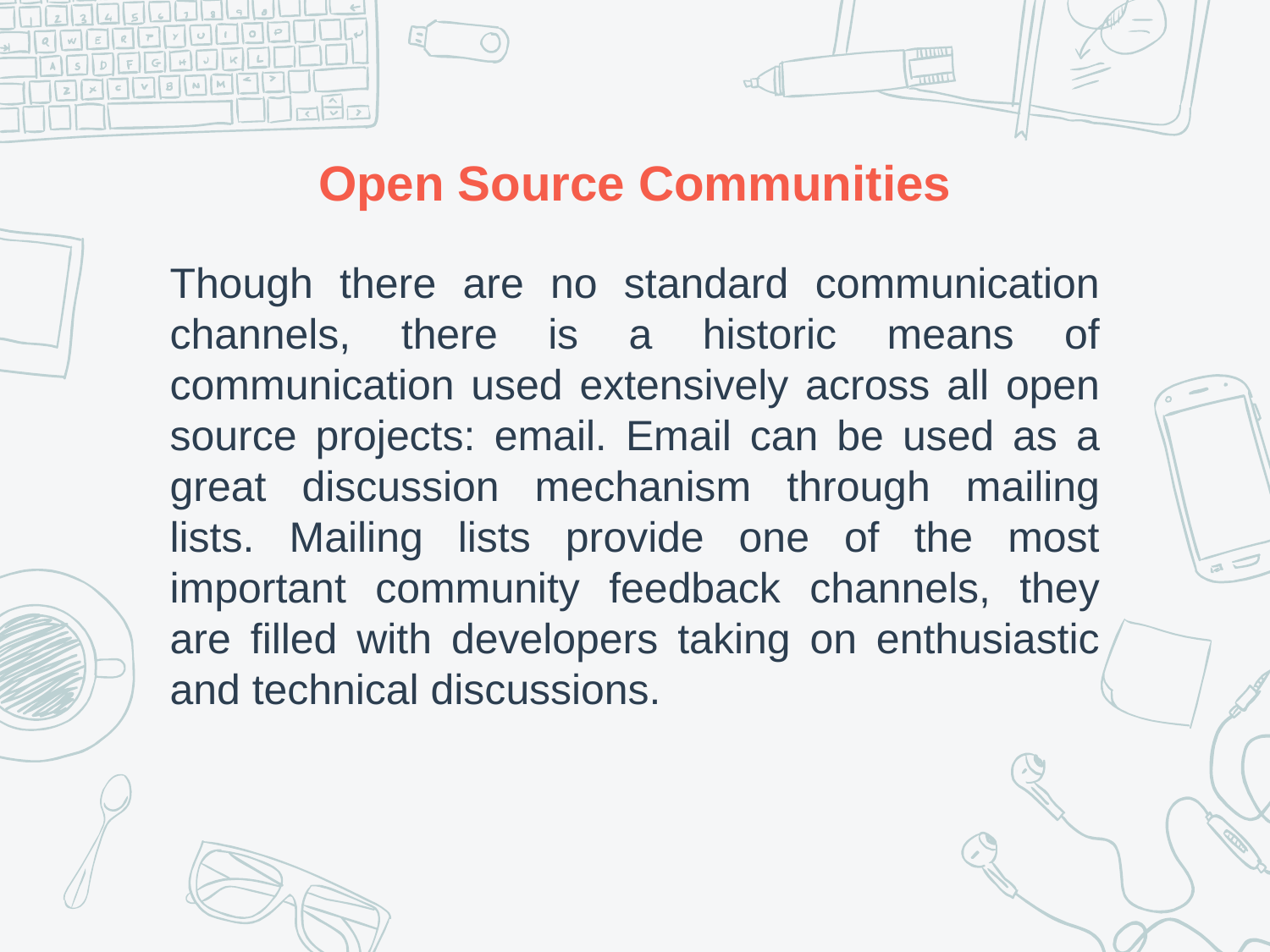

# Open Source Communities
Though there are no standard communication channels, there is a historic means of communication used extensively across all open source projects: email. Email can be used as a great discussion mechanism through mailing lists. Mailing lists provide one of the most important community feedback channels, they are filled with developers taking on enthusiastic and technical discussions.